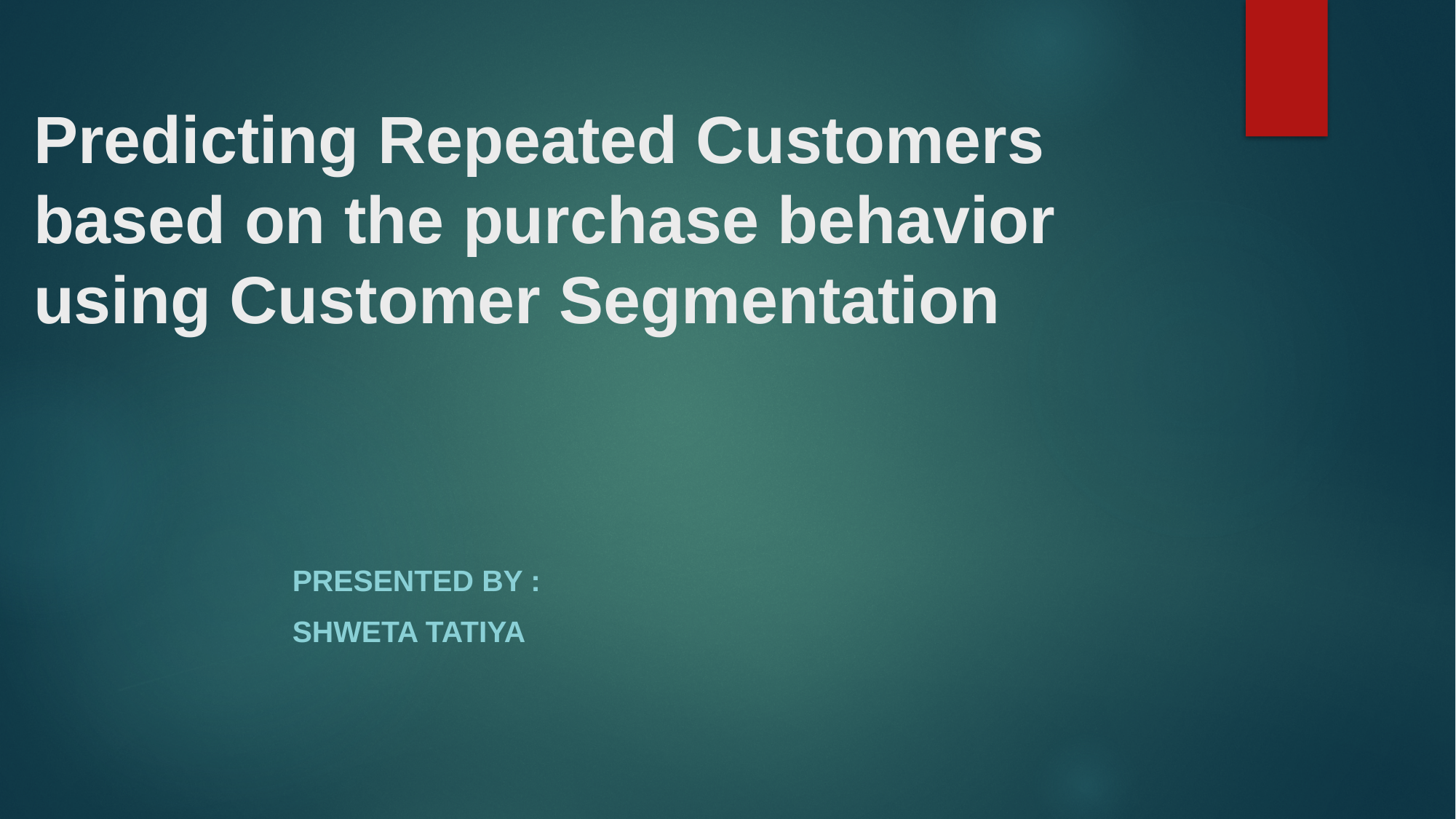

# Predicting Repeated Customers based on the purchase behavior using Customer Segmentation

  															Presented by :
																	Shweta Tatiya